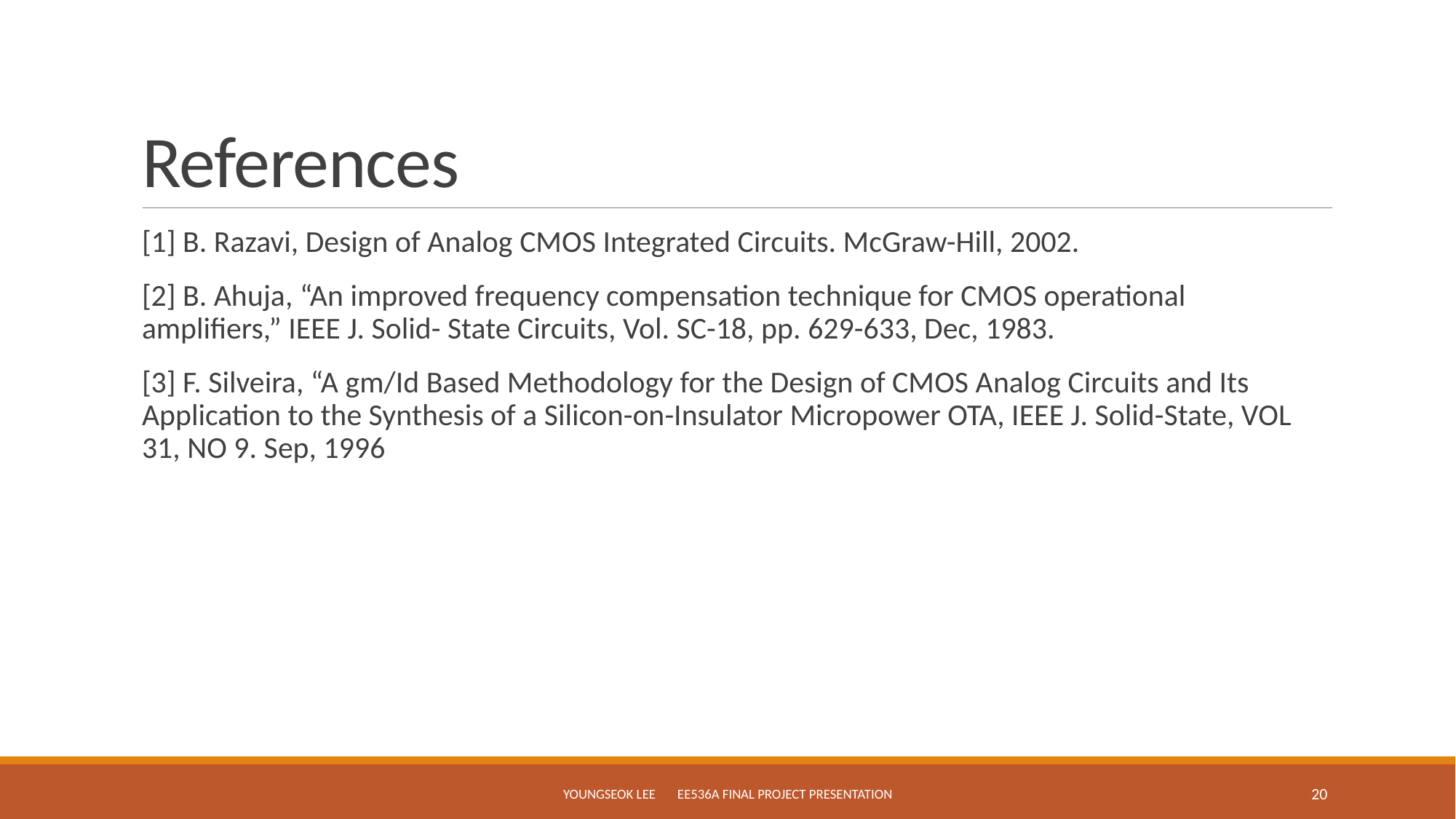

# References
[1] B. Razavi, Design of Analog CMOS Integrated Circuits. McGraw-Hill, 2002.
[2] B. Ahuja, “An improved frequency compensation technique for CMOS operational amplifiers,” IEEE J. Solid- State Circuits, Vol. SC-18, pp. 629-633, Dec, 1983.
[3] F. Silveira, “A gm/Id Based Methodology for the Design of CMOS Analog Circuits and Its Application to the Synthesis of a Silicon-on-Insulator Micropower OTA, IEEE J. Solid-State, VOL 31, NO 9. Sep, 1996
YOUNGSEOK LEE       EE536a Final Project Presentation
20